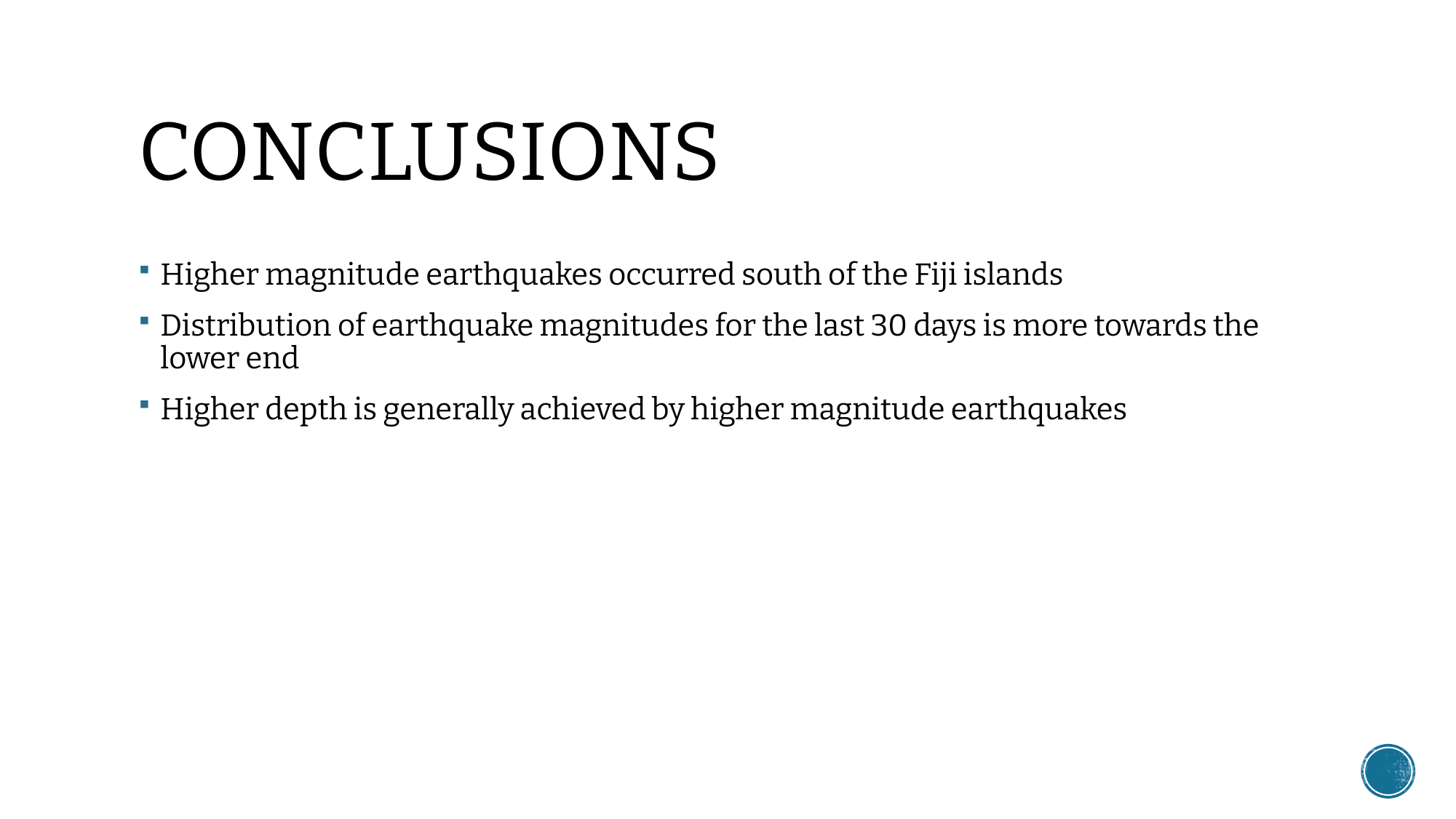

# conclusions
Higher magnitude earthquakes occurred south of the Fiji islands
Distribution of earthquake magnitudes for the last 30 days is more towards the lower end
Higher depth is generally achieved by higher magnitude earthquakes